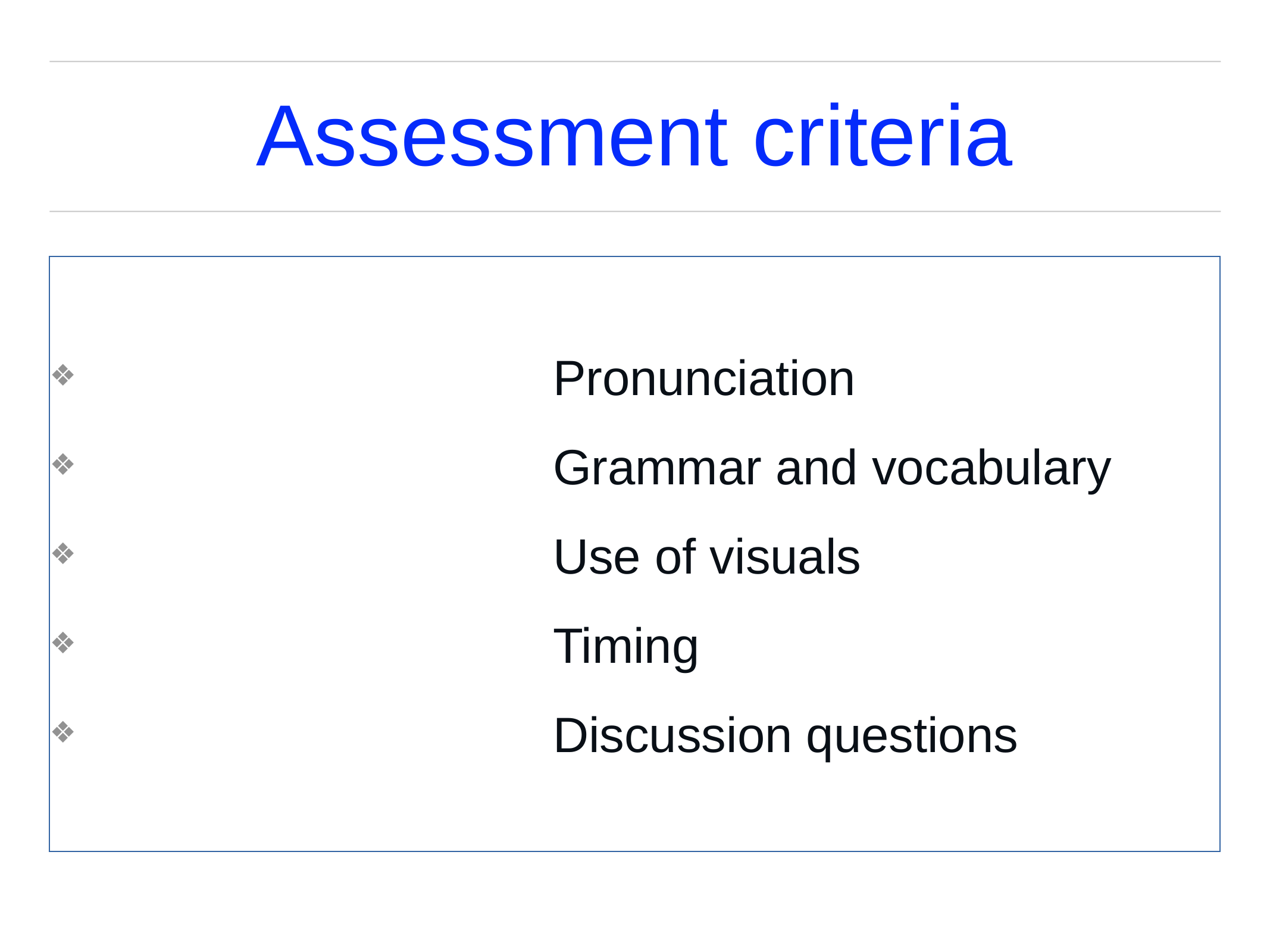

# Assessment criteria
Pronunciation
Grammar and vocabulary
Use of visuals
Timing
Discussion questions